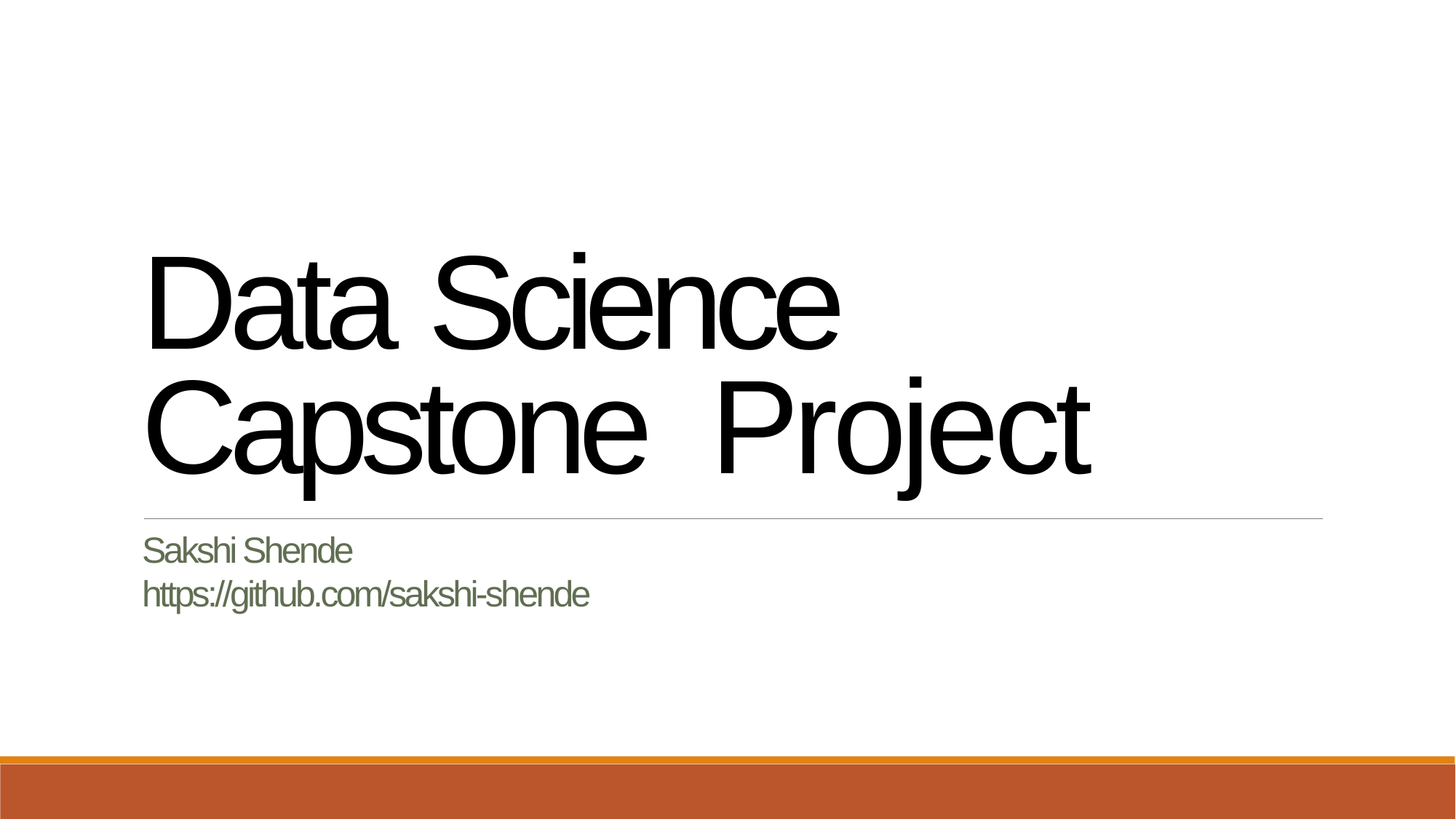

Data Science Capstone  Project
Sakshi Shende
https://github.com/sakshi-shende